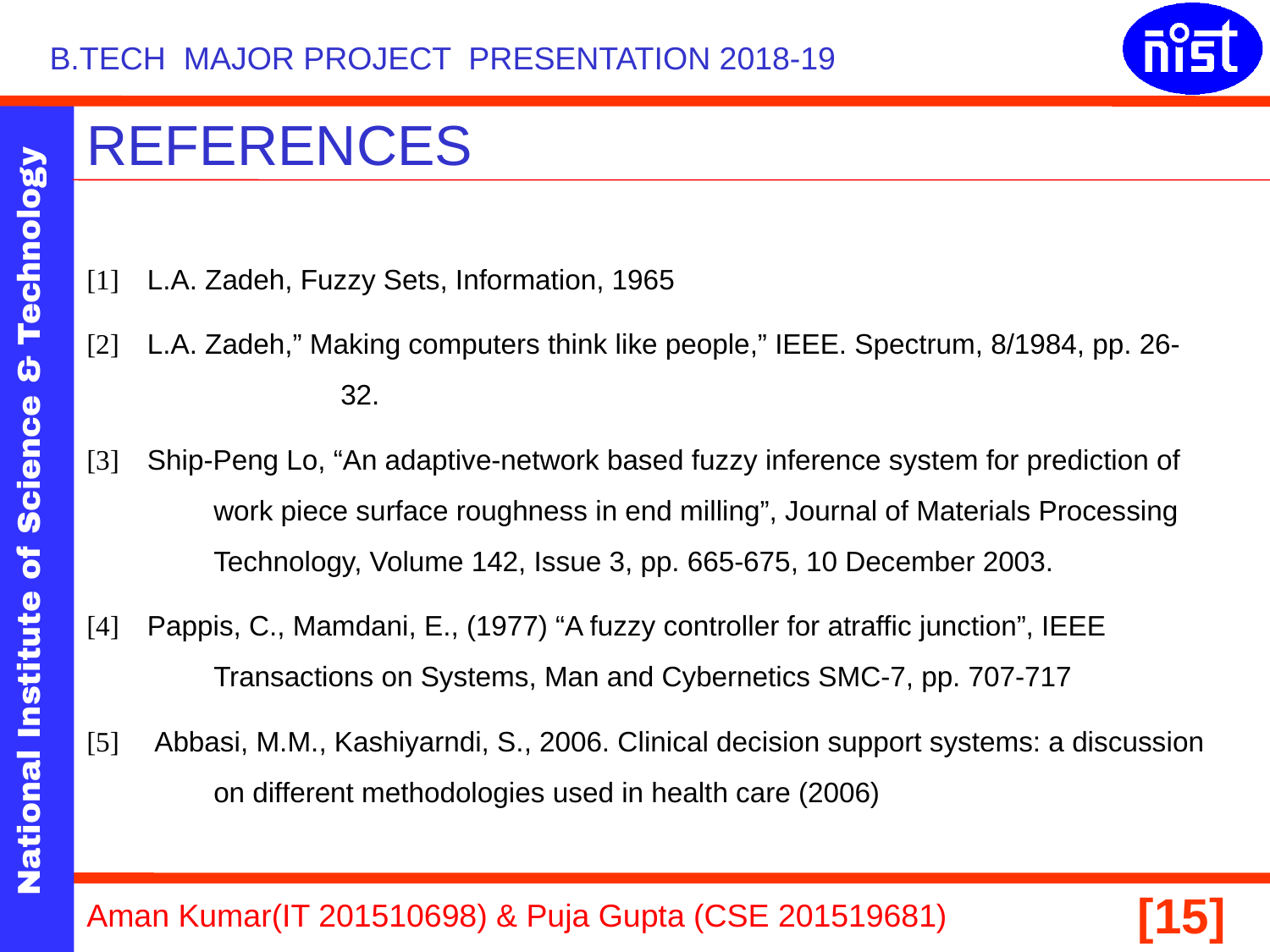

# REFERENCES

[1]    L.A. Zadeh, Fuzzy Sets, Information, 1965
[2]    L.A. Zadeh,” Making computers think like people,” IEEE. Spectrum, 8/1984, pp. 26-	 	32.
[3]    Ship-Peng Lo, “An adaptive-network based fuzzy inference system for prediction of  	work piece surface roughness in end milling”, Journal of Materials Processing 	Technology, Volume 142, Issue 3, pp. 665-675, 10 December 2003.
[4]    Pappis, C., Mamdani, E., (1977) “A fuzzy controller for atraffic junction”, IEEE  	Transactions on Systems, Man and Cybernetics SMC-7, pp. 707-717
[5]     Abbasi, M.M., Kashiyarndi, S., 2006. Clinical decision support systems: a discussion 	on different methodologies used in health care (2006)